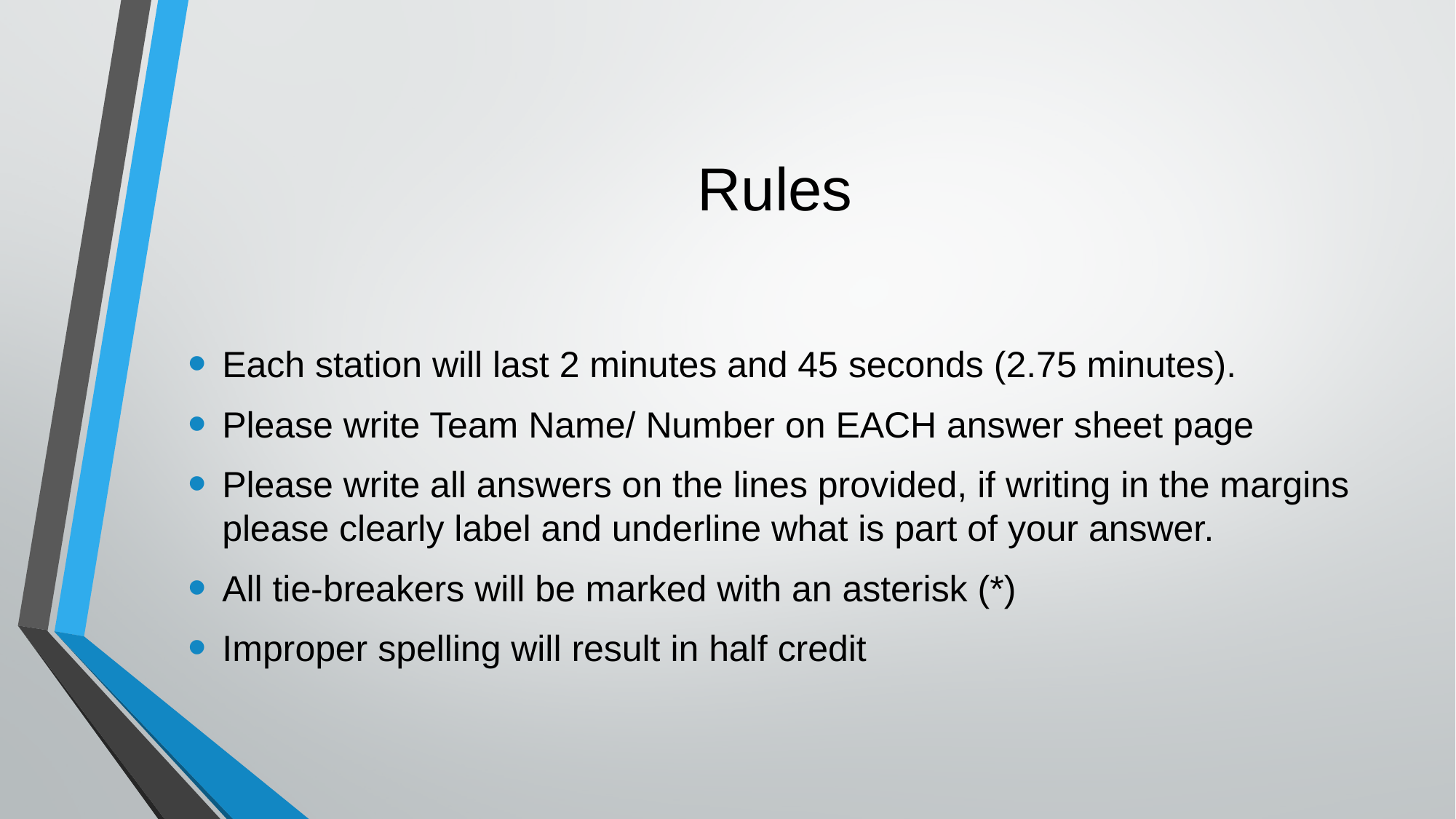

# Rules
Each station will last 2 minutes and 45 seconds (2.75 minutes).
Please write Team Name/ Number on EACH answer sheet page
Please write all answers on the lines provided, if writing in the margins please clearly label and underline what is part of your answer.
All tie-breakers will be marked with an asterisk (*)
Improper spelling will result in half credit